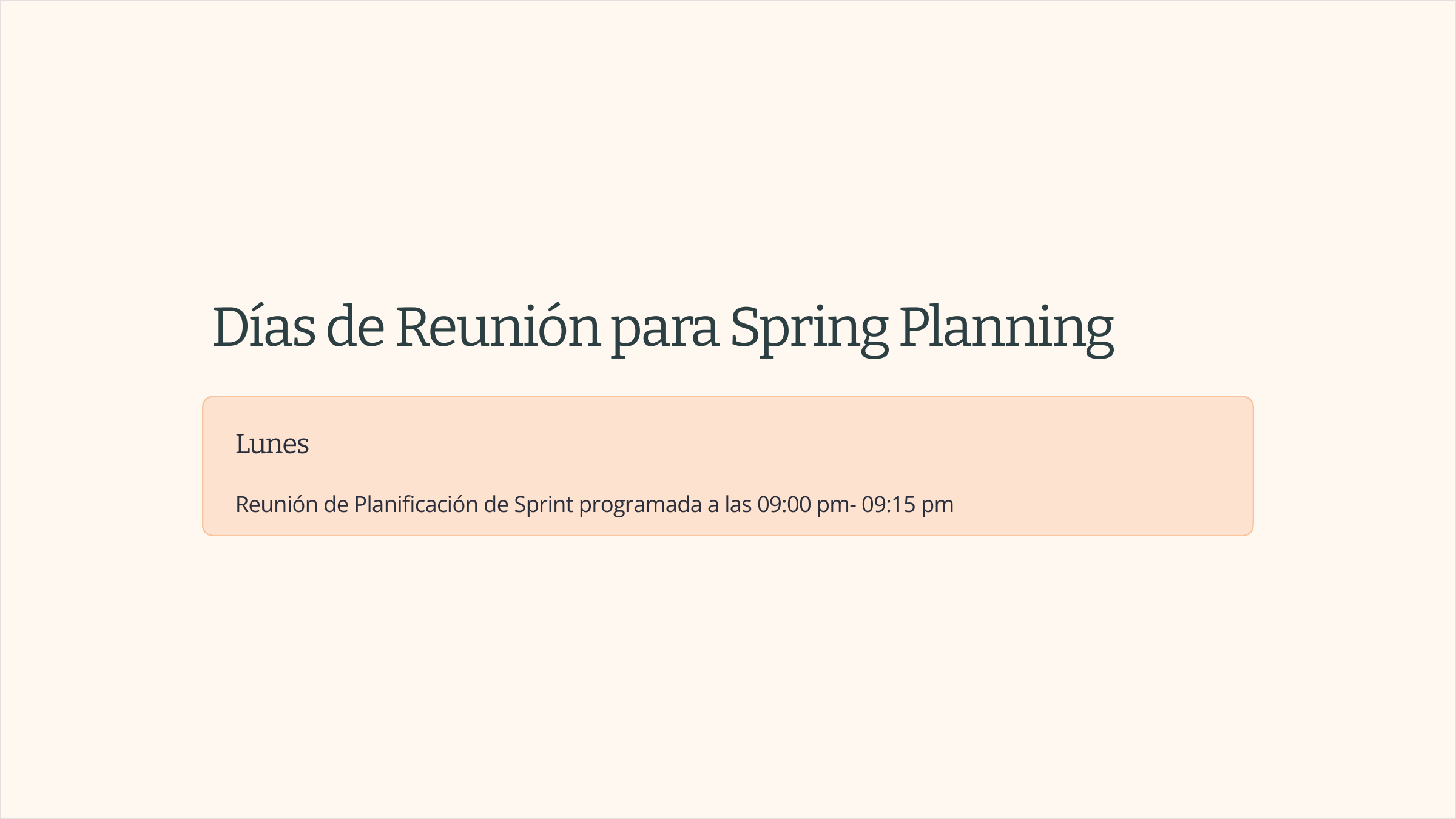

Días de Reunión para Spring Planning

Lunes
Reunión de Planificación de Sprint programada a las 09:00 pm- 09:15 pm